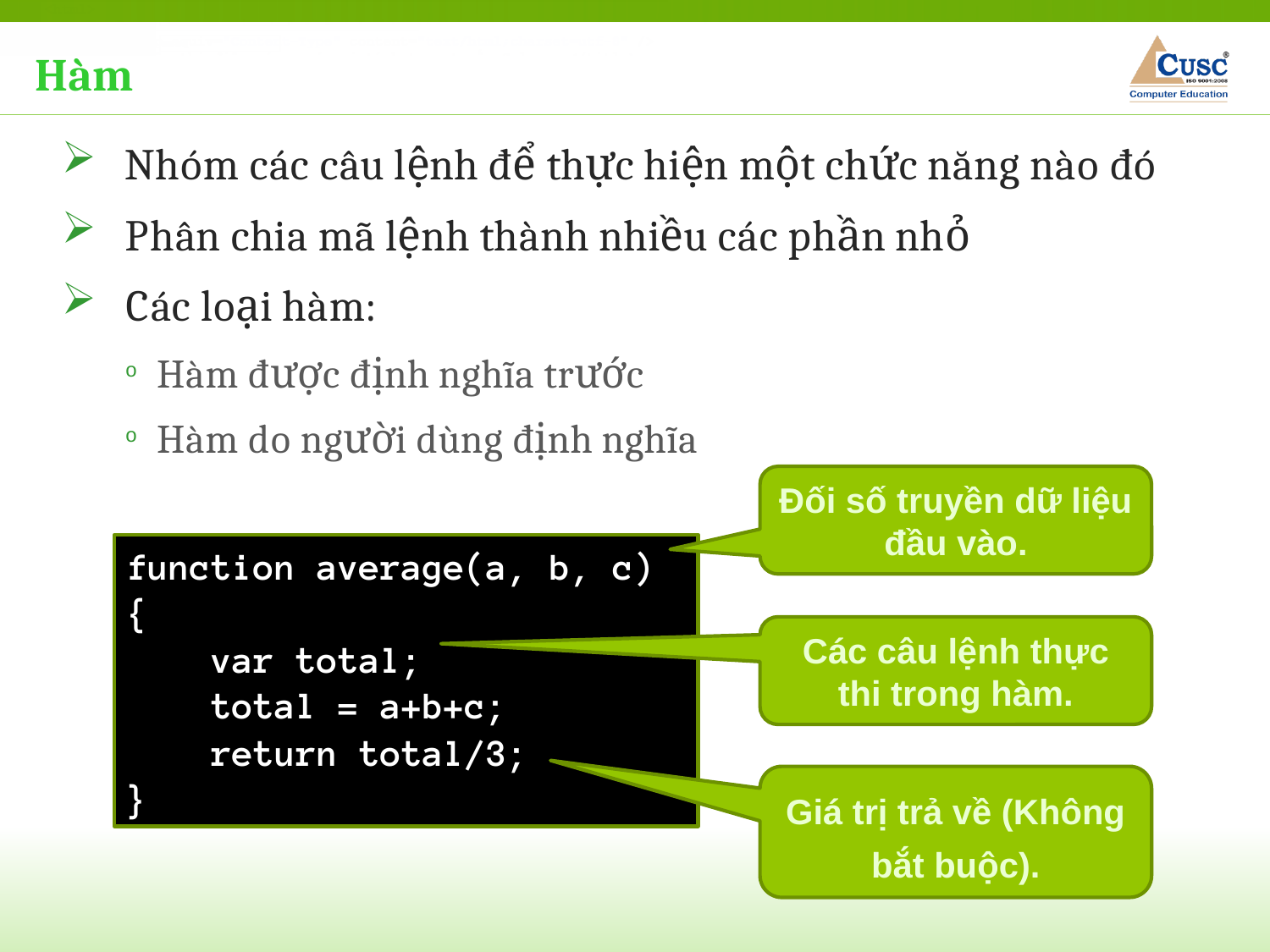

Hàm
Nhóm các câu lệnh để thực hiện một chức năng nào đó
Phân chia mã lệnh thành nhiều các phần nhỏ
Các loại hàm:
Hàm được định nghĩa trước
Hàm do người dùng định nghĩa
Đối số truyền dữ liệu đầu vào.
function average(a, b, c)
{
    var total;
    total = a+b+c;
    return total/3;
}
Các câu lệnh thực thi trong hàm.
Giá trị trả về (Không bắt buộc).